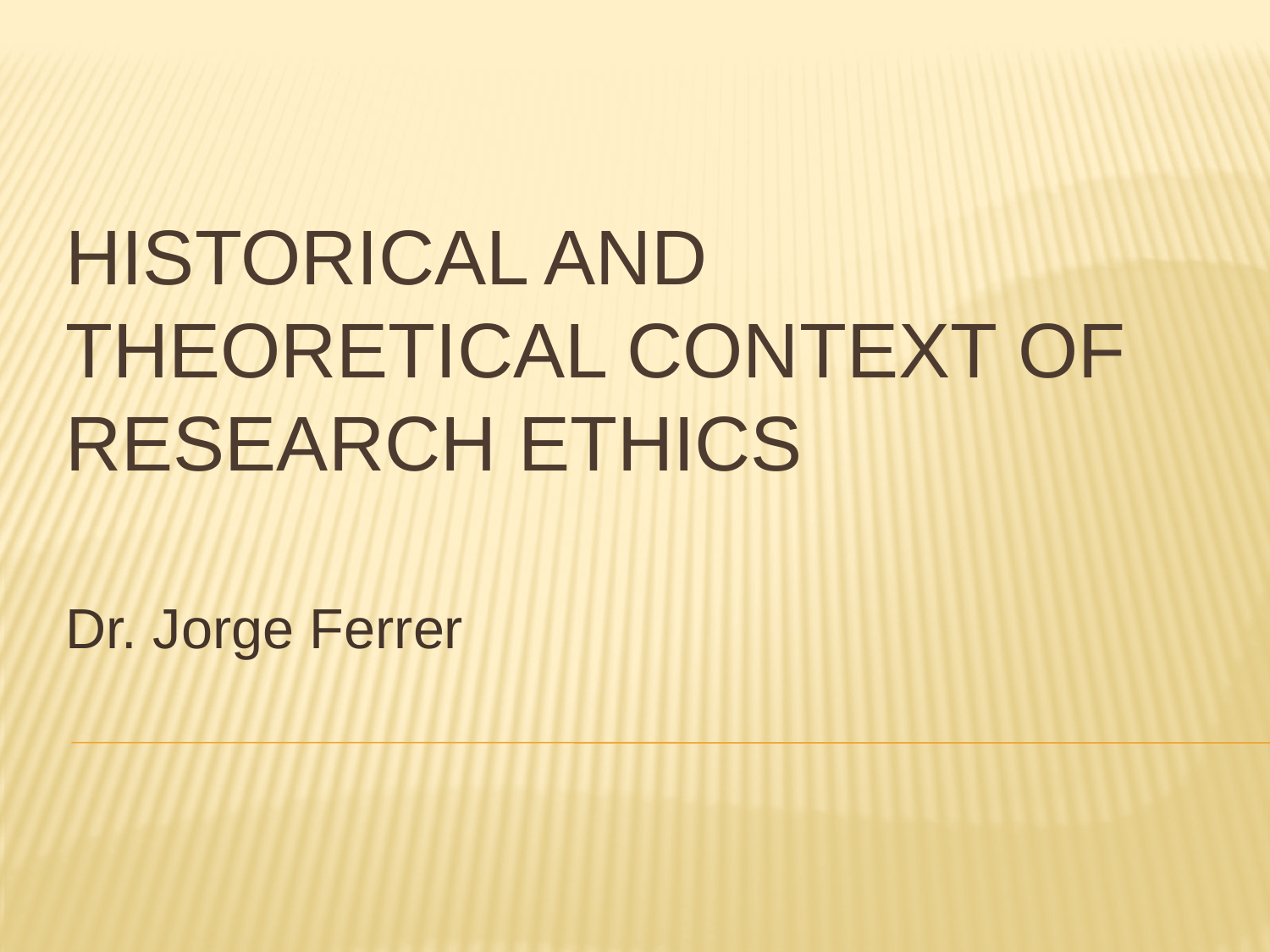

# Historical and Theoretical Context of Research Ethics
Dr. Jorge Ferrer